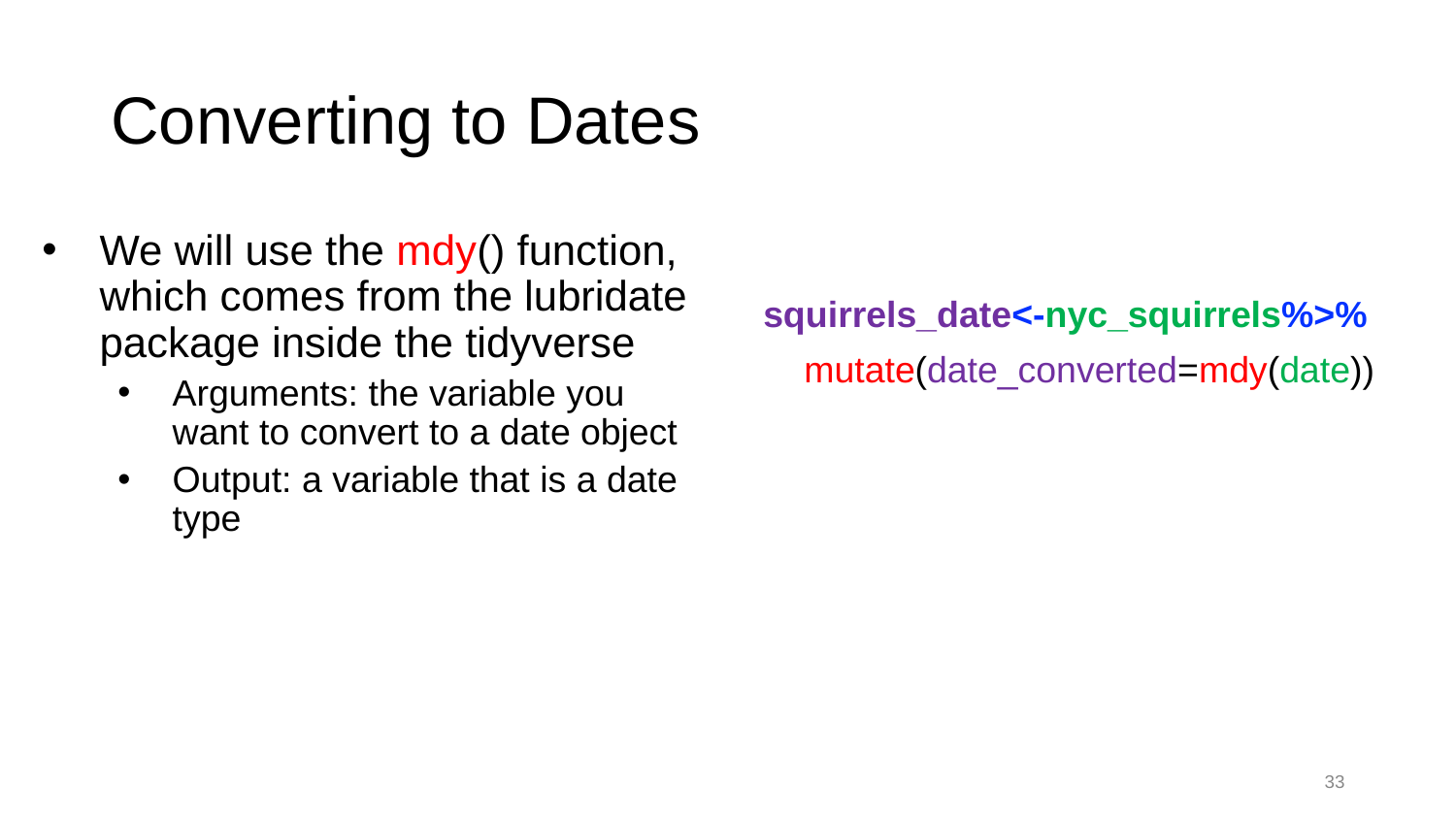

# Converting to Dates
We will use the mdy() function, which comes from the lubridate package inside the tidyverse
Arguments: the variable you want to convert to a date object
Output: a variable that is a date type

squirrels_date<-nyc_squirrels%>%
    mutate(date_converted=mdy(date))
33